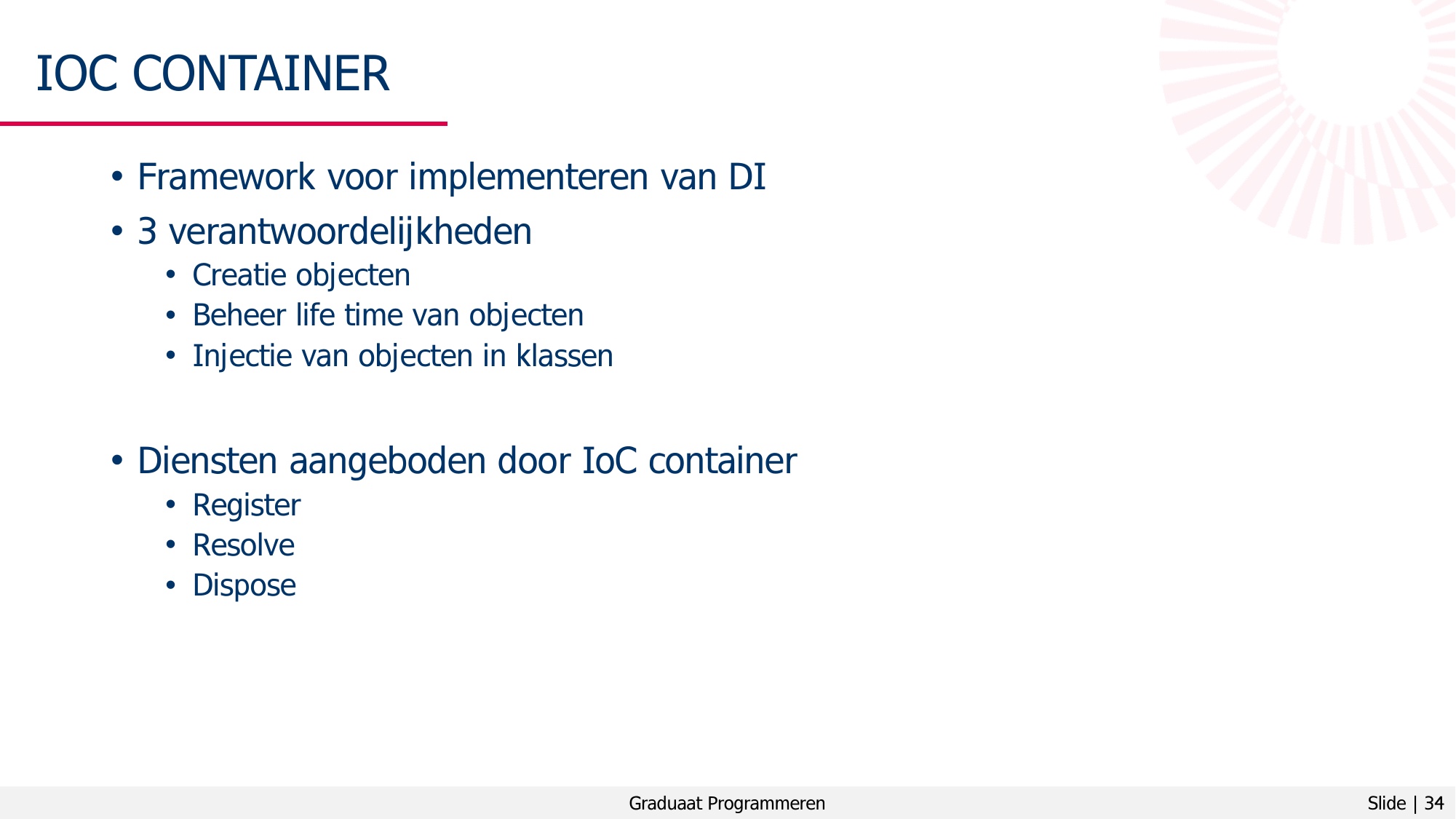

# IOC container
Framework voor implementeren van DI
3 verantwoordelijkheden
Creatie objecten
Beheer life time van objecten
Injectie van objecten in klassen

Diensten aangeboden door IoC container
Register
Resolve
Dispose